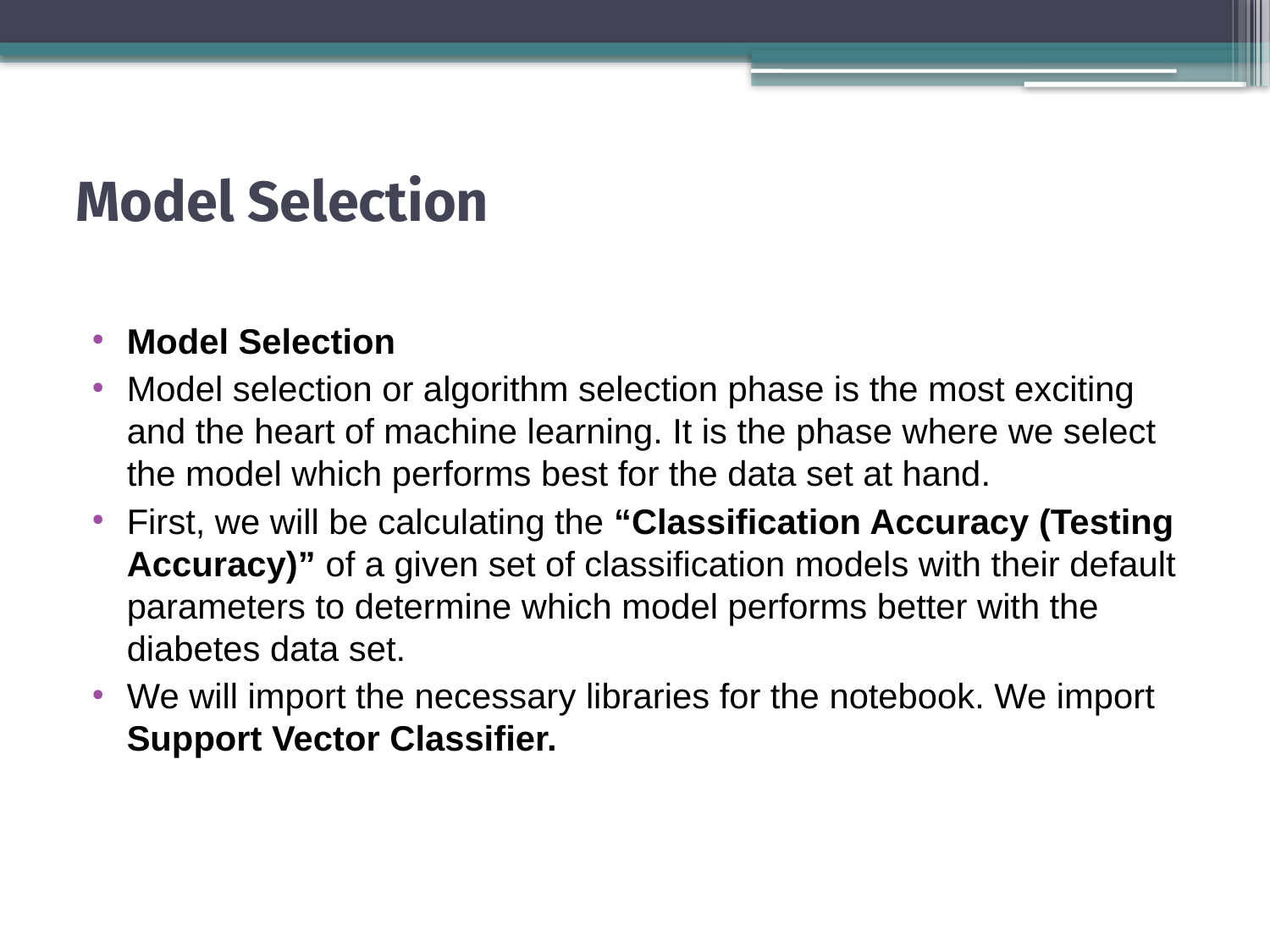

# Model Selection
Model Selection
Model selection or algorithm selection phase is the most exciting and the heart of machine learning. It is the phase where we select the model which performs best for the data set at hand.
First, we will be calculating the “Classification Accuracy (Testing Accuracy)” of a given set of classification models with their default parameters to determine which model performs better with the diabetes data set.
We will import the necessary libraries for the notebook. We import Support Vector Classifier.